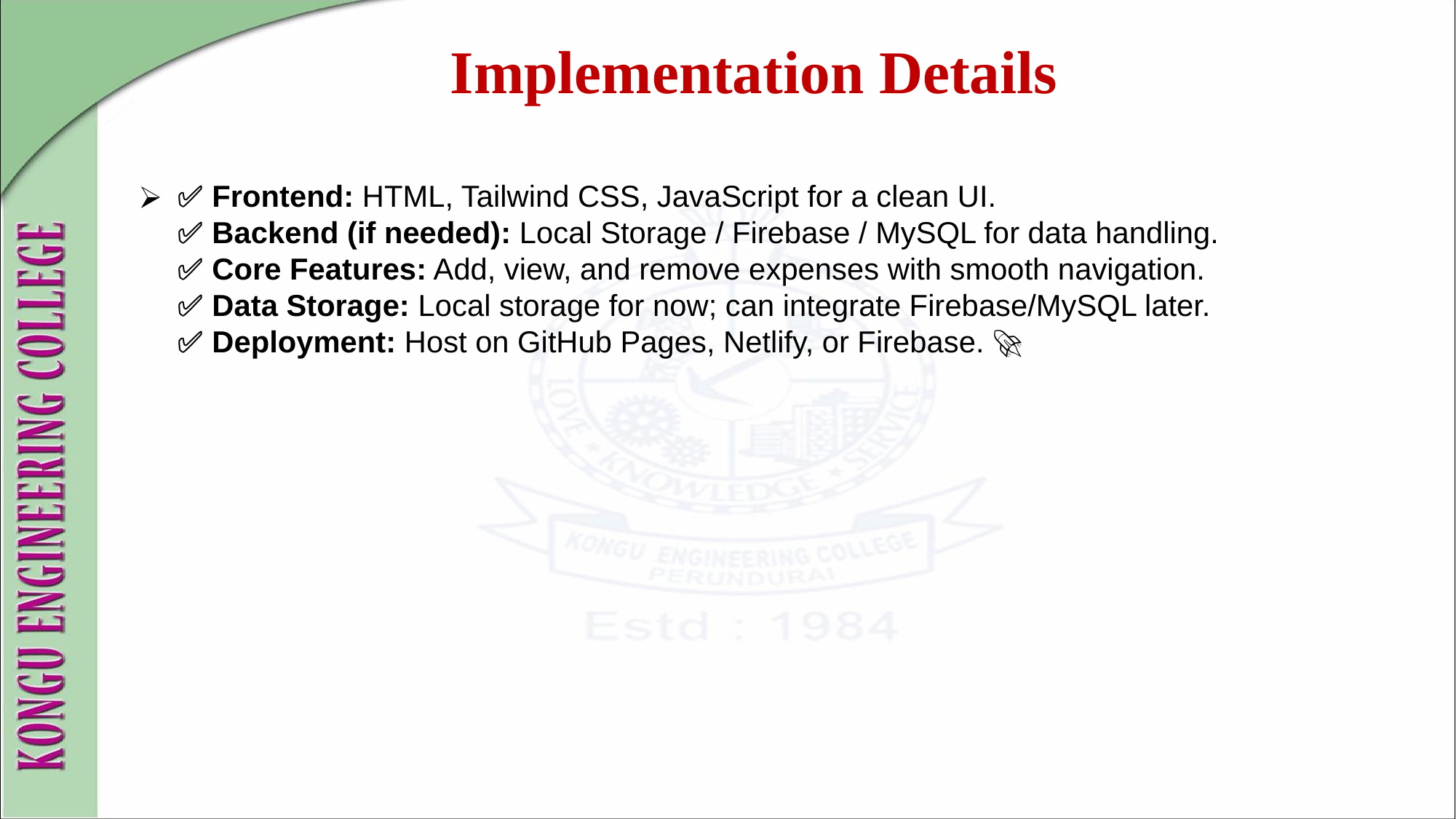

Implementation Details
✅ Frontend: HTML, Tailwind CSS, JavaScript for a clean UI.
✅ Backend (if needed): Local Storage / Firebase / MySQL for data handling.
✅ Core Features: Add, view, and remove expenses with smooth navigation.
✅ Data Storage: Local storage for now; can integrate Firebase/MySQL later.
✅ Deployment: Host on GitHub Pages, Netlify, or Firebase. 🚀